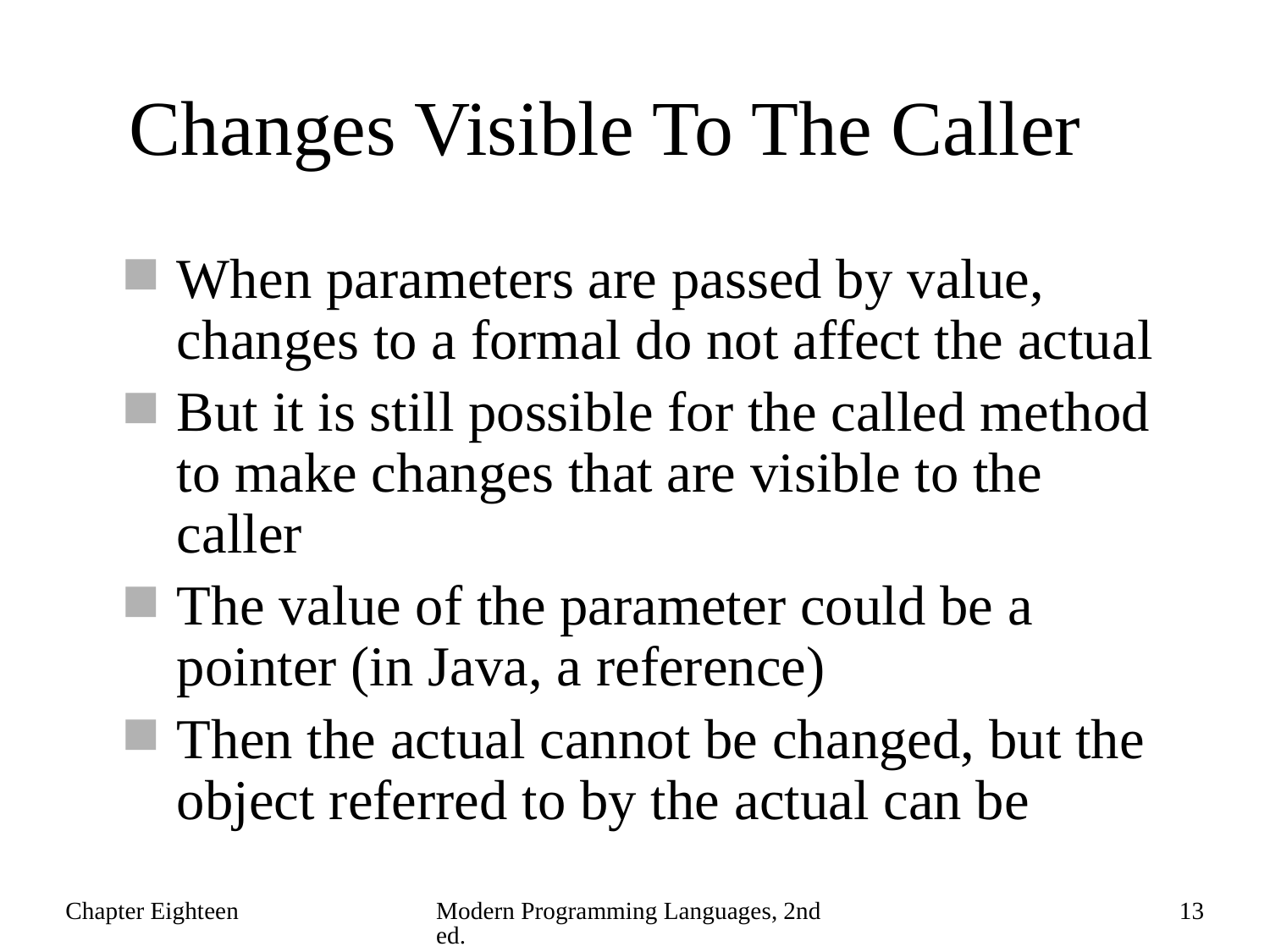

# Changes Visible To The Caller
When parameters are passed by value, changes to a formal do not affect the actual
But it is still possible for the called method to make changes that are visible to the caller
The value of the parameter could be a pointer (in Java, a reference)
Then the actual cannot be changed, but the object referred to by the actual can be
Chapter Eighteen
Modern Programming Languages, 2nd ed.
13